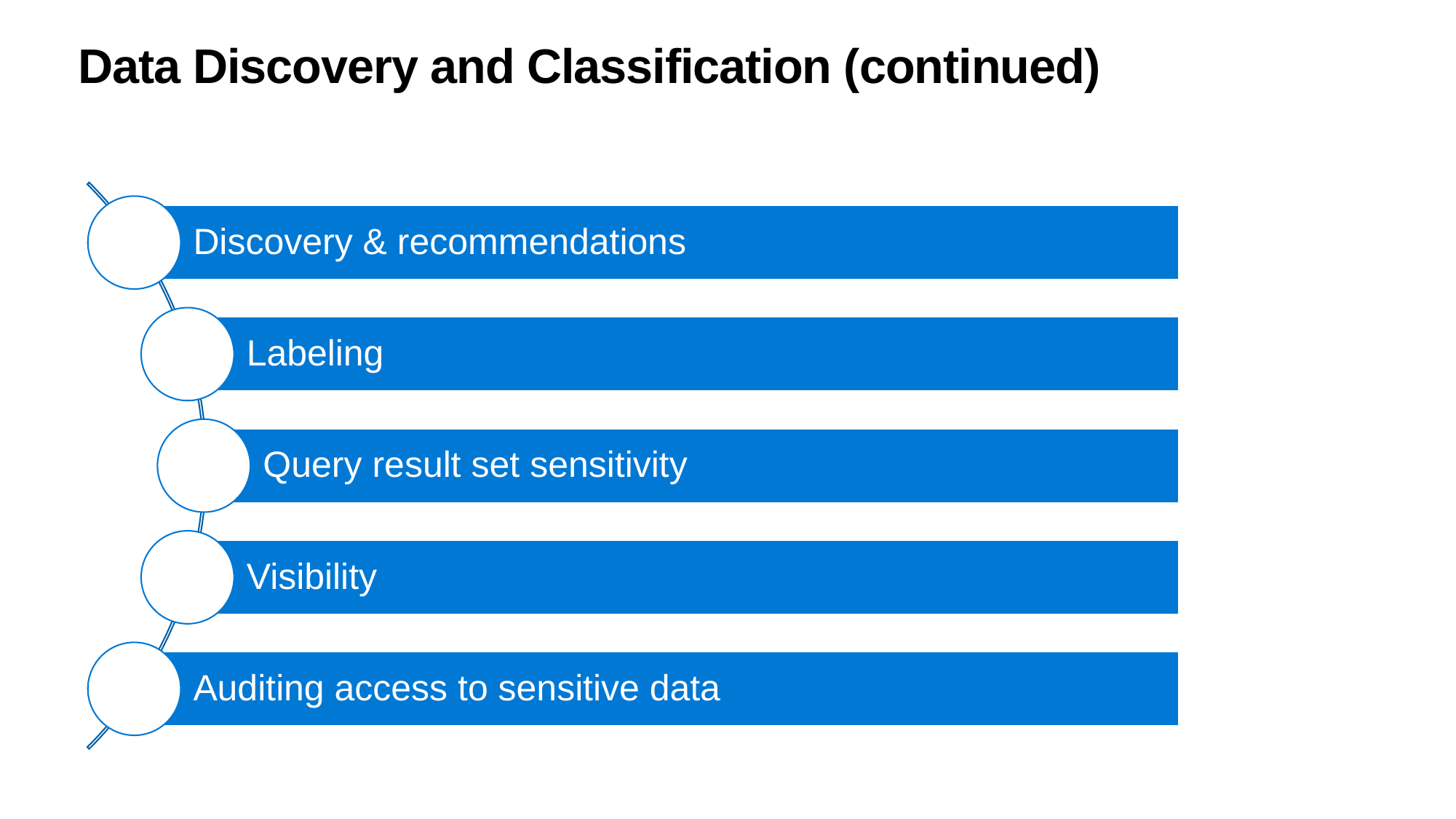

# Data Discovery and Classification (continued)
Discovery & recommendations
Labeling
Query result set sensitivity
Visibility
Auditing access to sensitive data